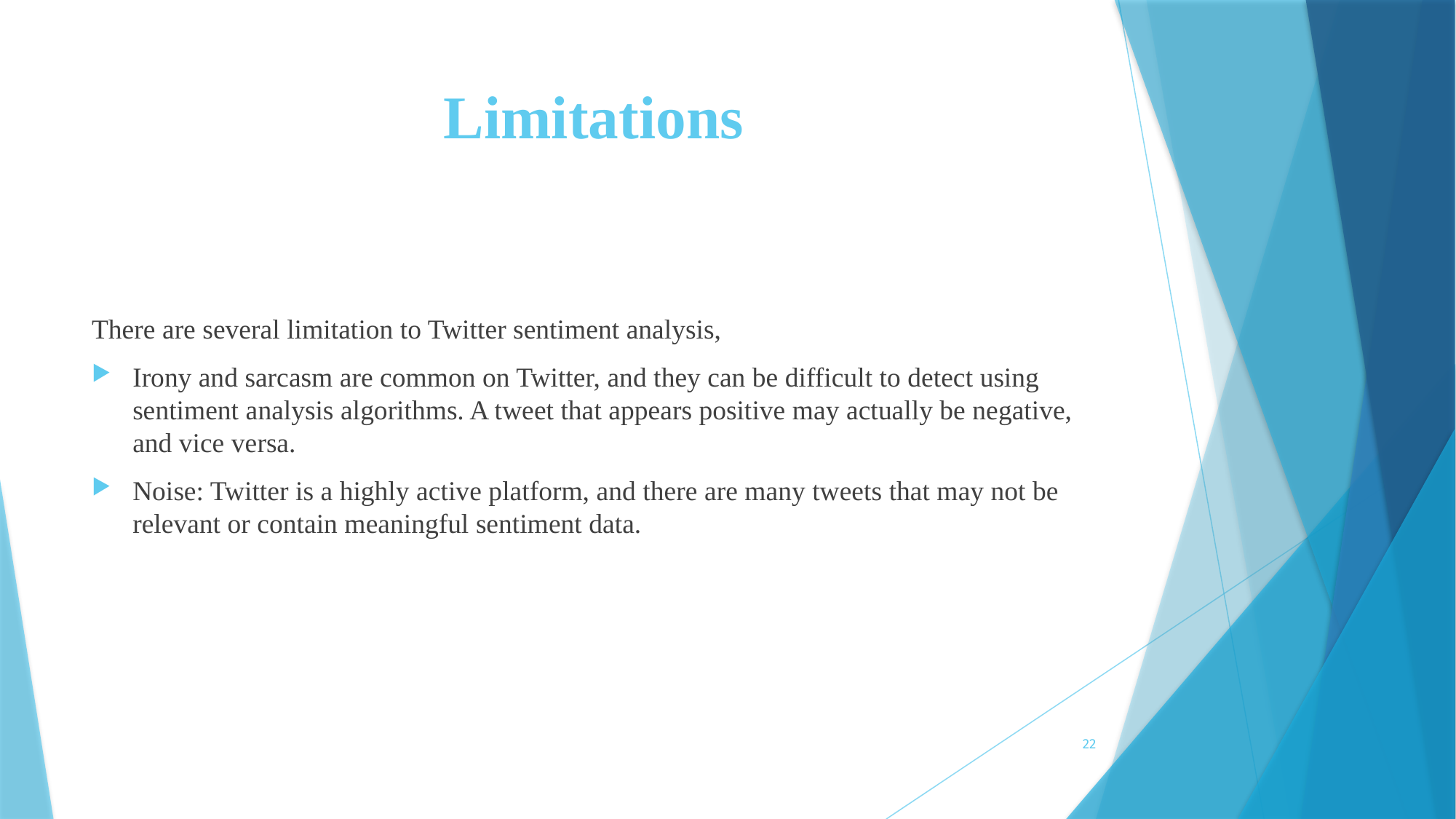

# Limitations

There are several limitation to Twitter sentiment analysis,
Irony and sarcasm are common on Twitter, and they can be difficult to detect using sentiment analysis algorithms. A tweet that appears positive may actually be negative, and vice versa.
Noise: Twitter is a highly active platform, and there are many tweets that may not be relevant or contain meaningful sentiment data.

22